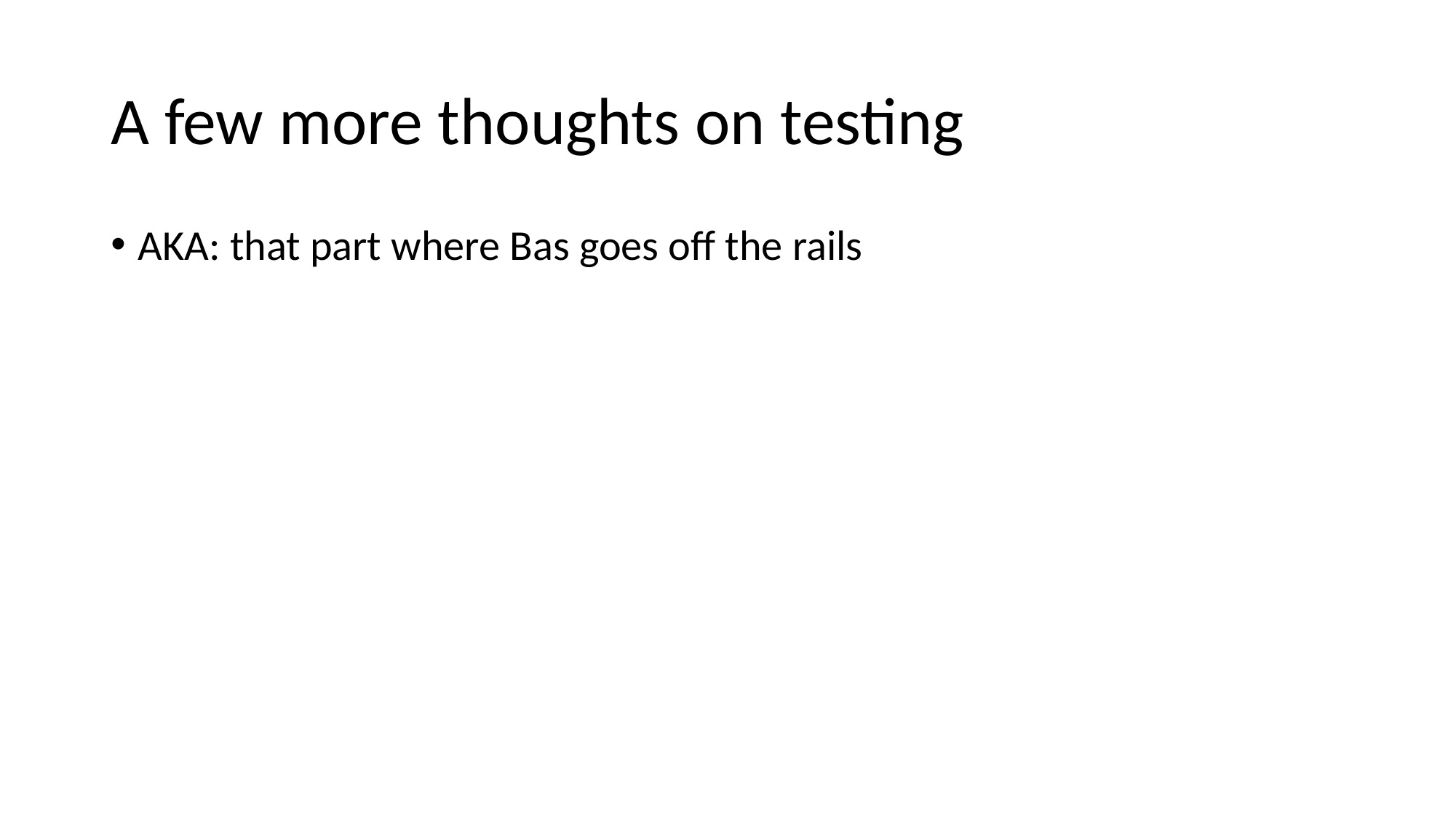

# A few more thoughts on testing
AKA: that part where Bas goes off the rails